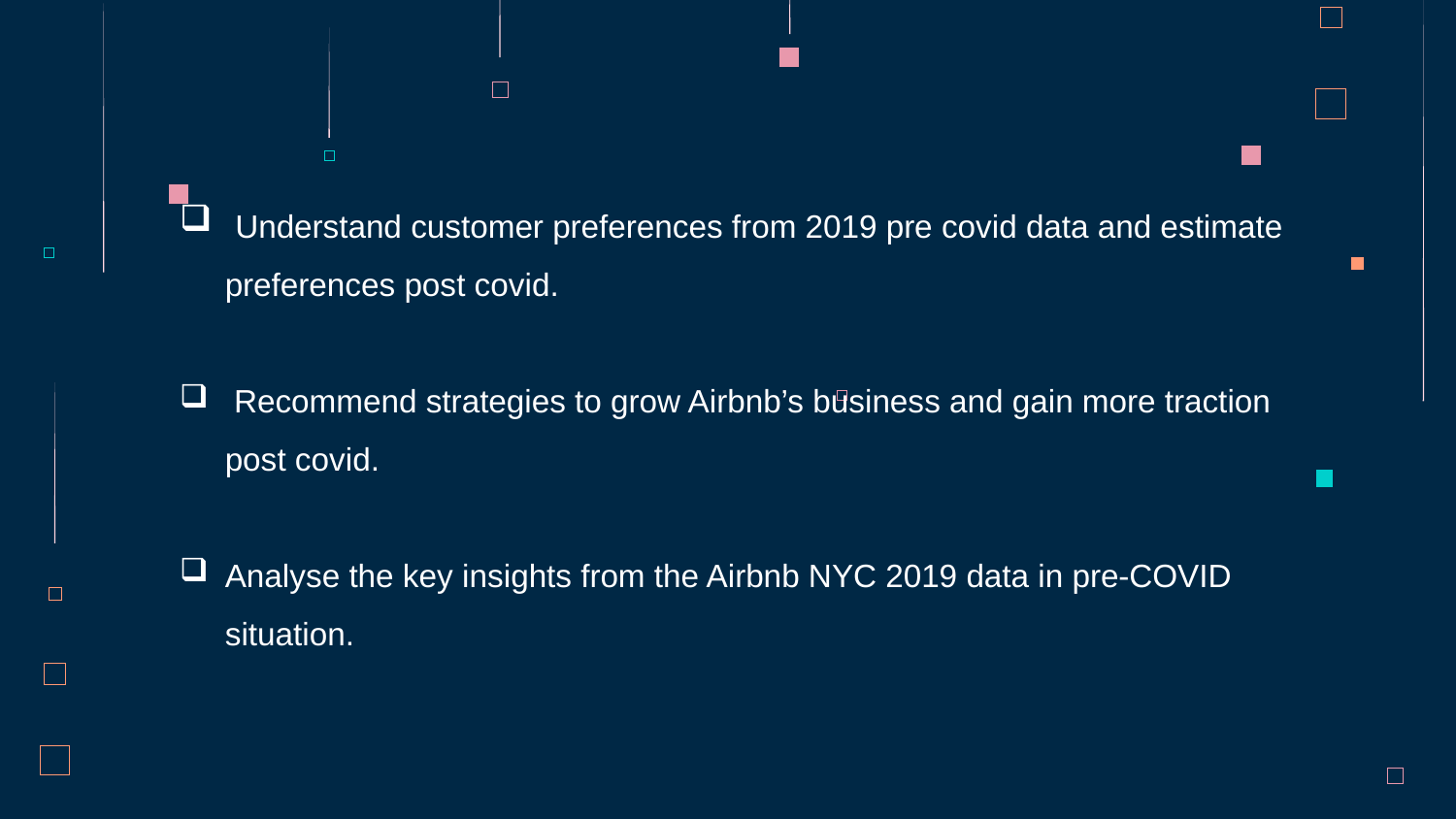

Understand customer preferences from 2019 pre covid data and estimate preferences post covid.

 Recommend strategies to grow Airbnb’s business and gain more traction post covid.

Analyse the key insights from the Airbnb NYC 2019 data in pre-COVID situation.